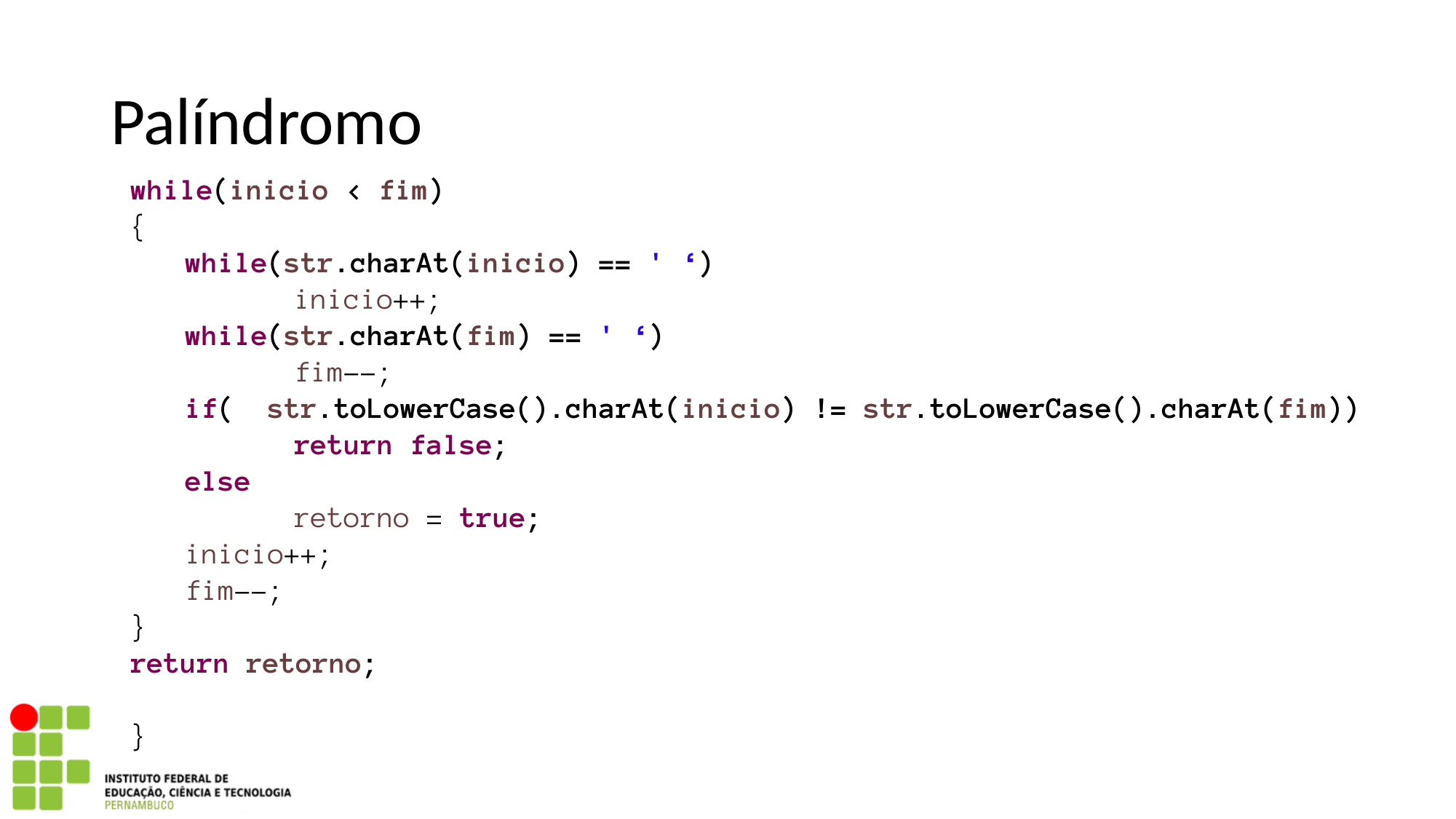

# Palíndromo
while(inicio < fim)
{
while(str.charAt(inicio) == ' ‘)
	inicio++;
while(str.charAt(fim) == ' ‘)
	fim--;
if(  str.toLowerCase().charAt(inicio) != str.toLowerCase().charAt(fim))
	return false;
else
	retorno = true;
inicio++;
fim--;
}
return retorno;

}